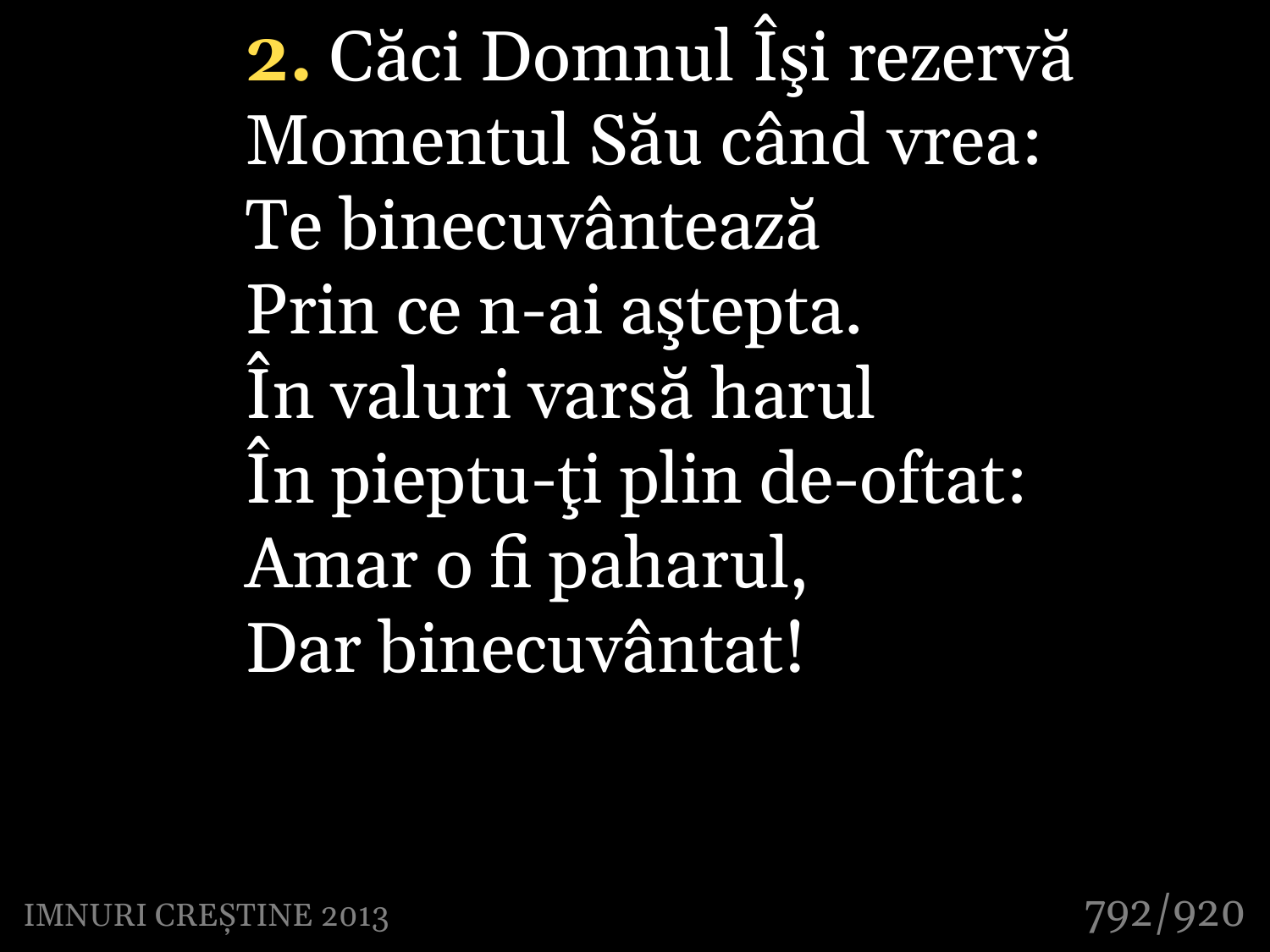

2. Căci Domnul Îşi rezervă
Momentul Său când vrea:
Te binecuvântează
Prin ce n-ai aştepta.
În valuri varsă harul
În pieptu-ţi plin de-oftat:
Amar o fi paharul,
Dar binecuvântat!
792/920
IMNURI CREȘTINE 2013